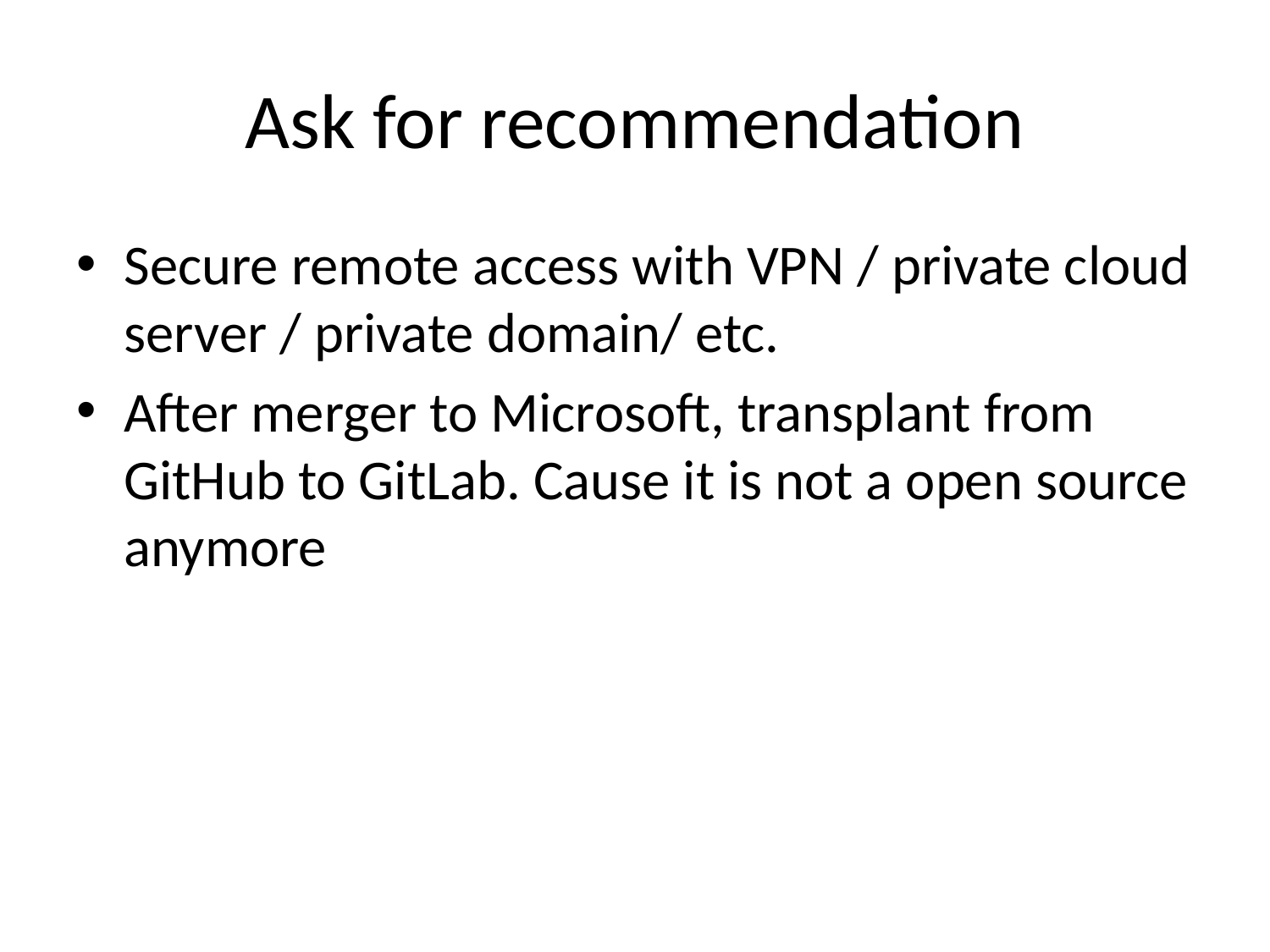

# Ask for recommendation
Secure remote access with VPN / private cloud server / private domain/ etc.
After merger to Microsoft, transplant from GitHub to GitLab. Cause it is not a open source anymore